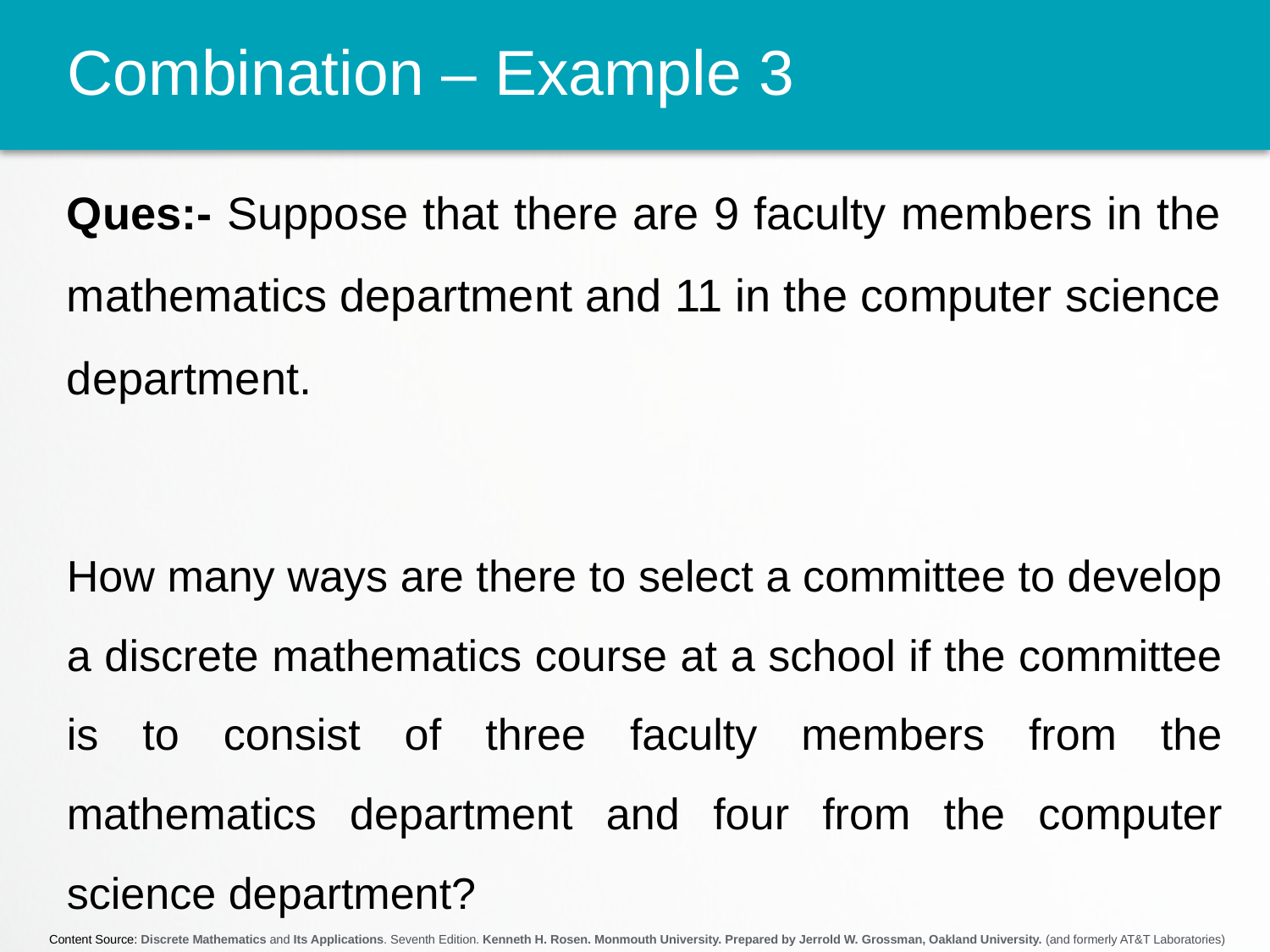

# Combination – Example 3
Ques:- Suppose that there are 9 faculty members in the mathematics department and 11 in the computer science department.

How many ways are there to select a committee to develop a discrete mathematics course at a school if the committee is to consist of three faculty members from the mathematics department and four from the computer science department?